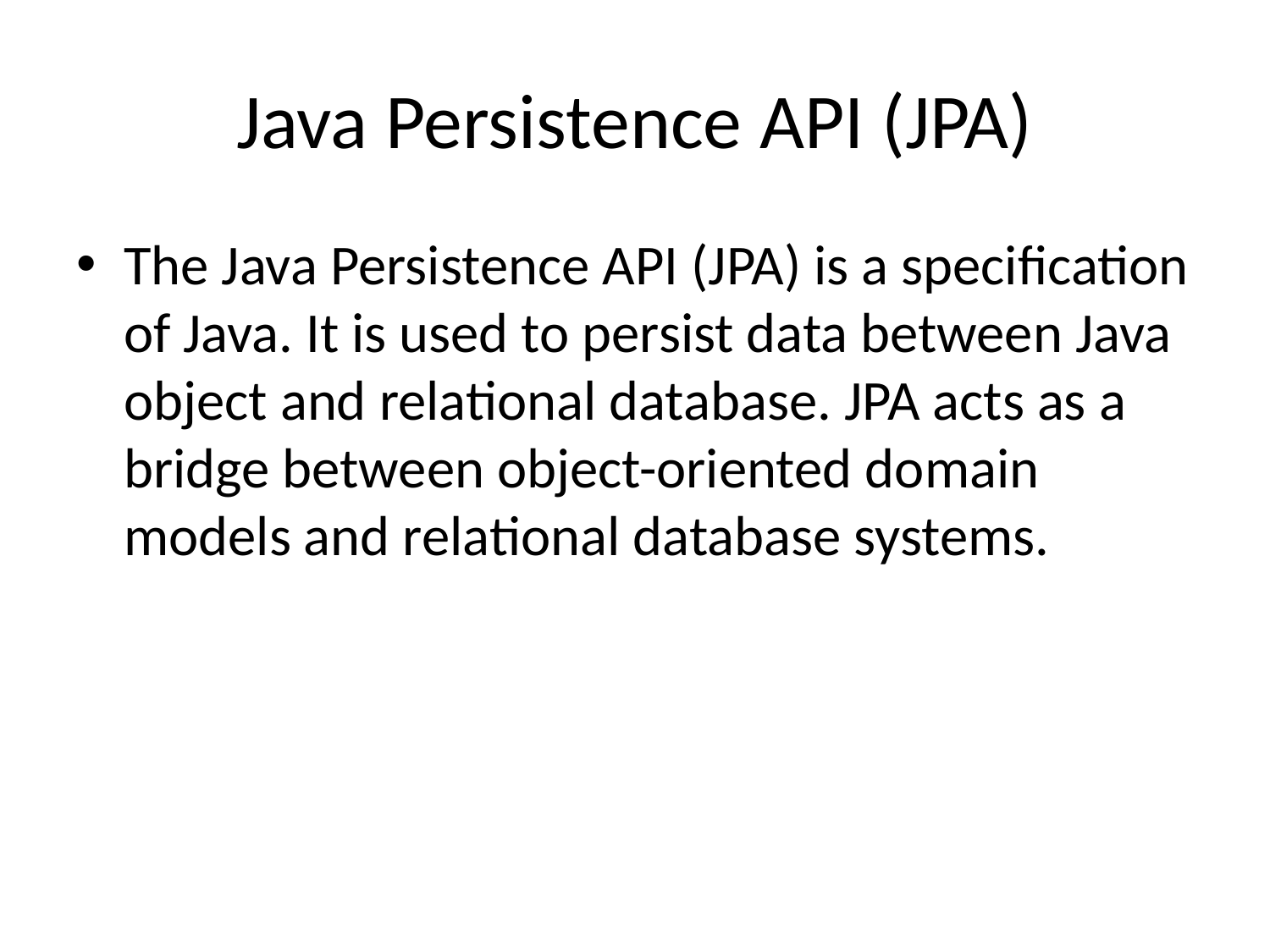

# Java Persistence API (JPA)
The Java Persistence API (JPA) is a specification of Java. It is used to persist data between Java object and relational database. JPA acts as a bridge between object-oriented domain models and relational database systems.